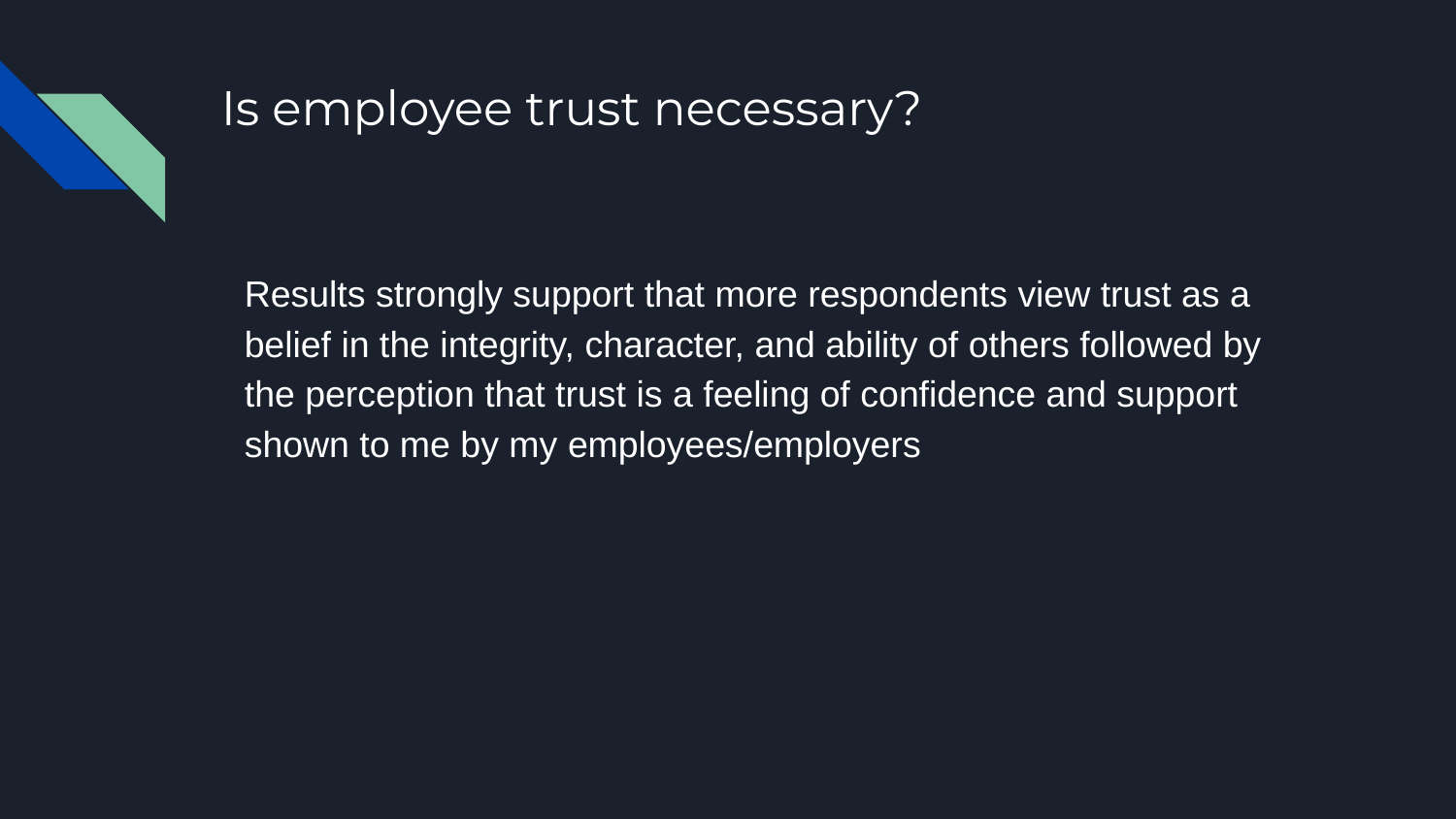

# Is employee trust necessary?
Results strongly support that more respondents view trust as a belief in the integrity, character, and ability of others followed by the perception that trust is a feeling of confidence and support shown to me by my employees/employers